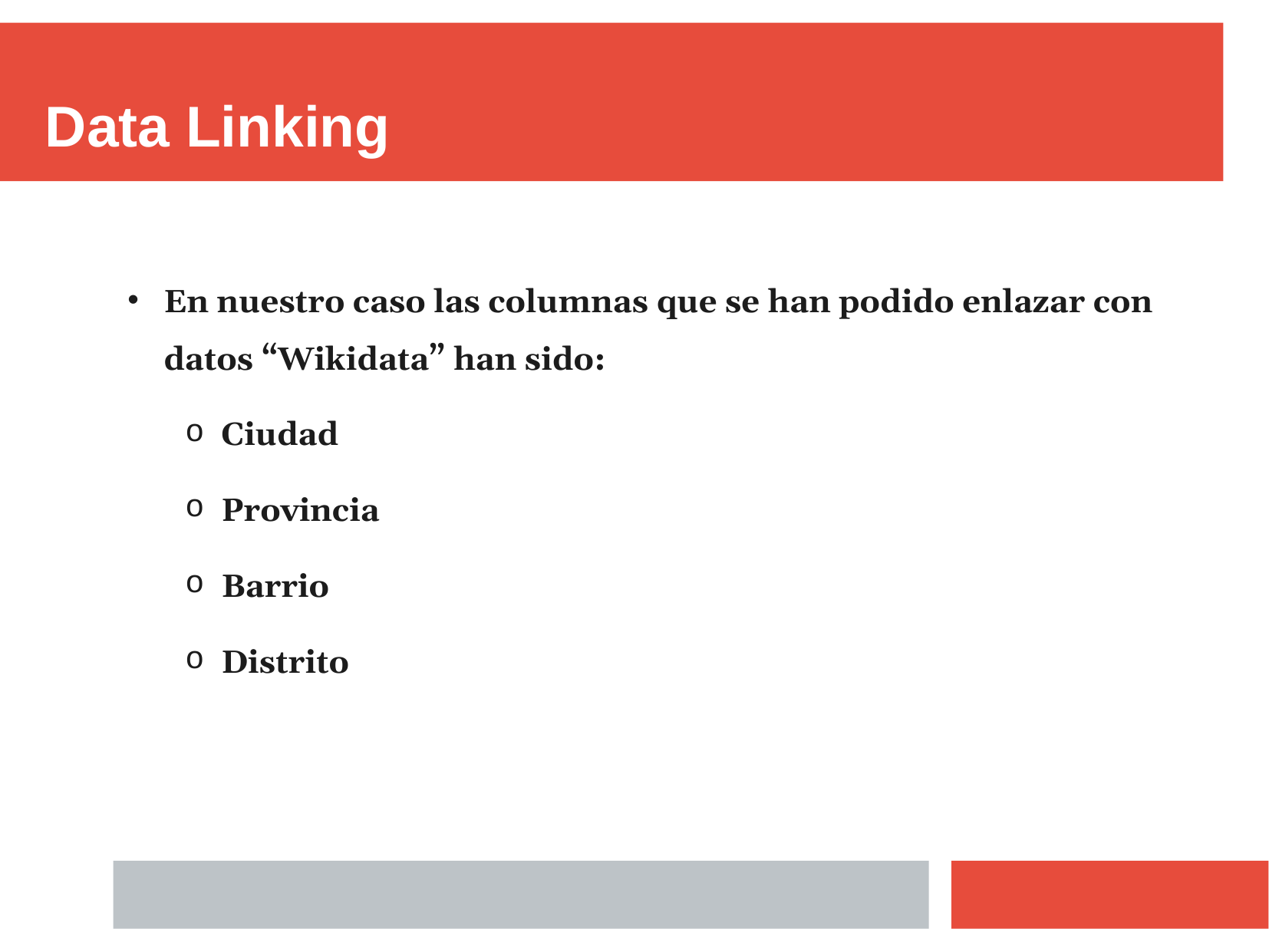

Data Linking

En nuestro caso las columnas que se han podido enlazar con datos “Wikidata” han sido:
Ciudad
Provincia
Barrio
Distrito